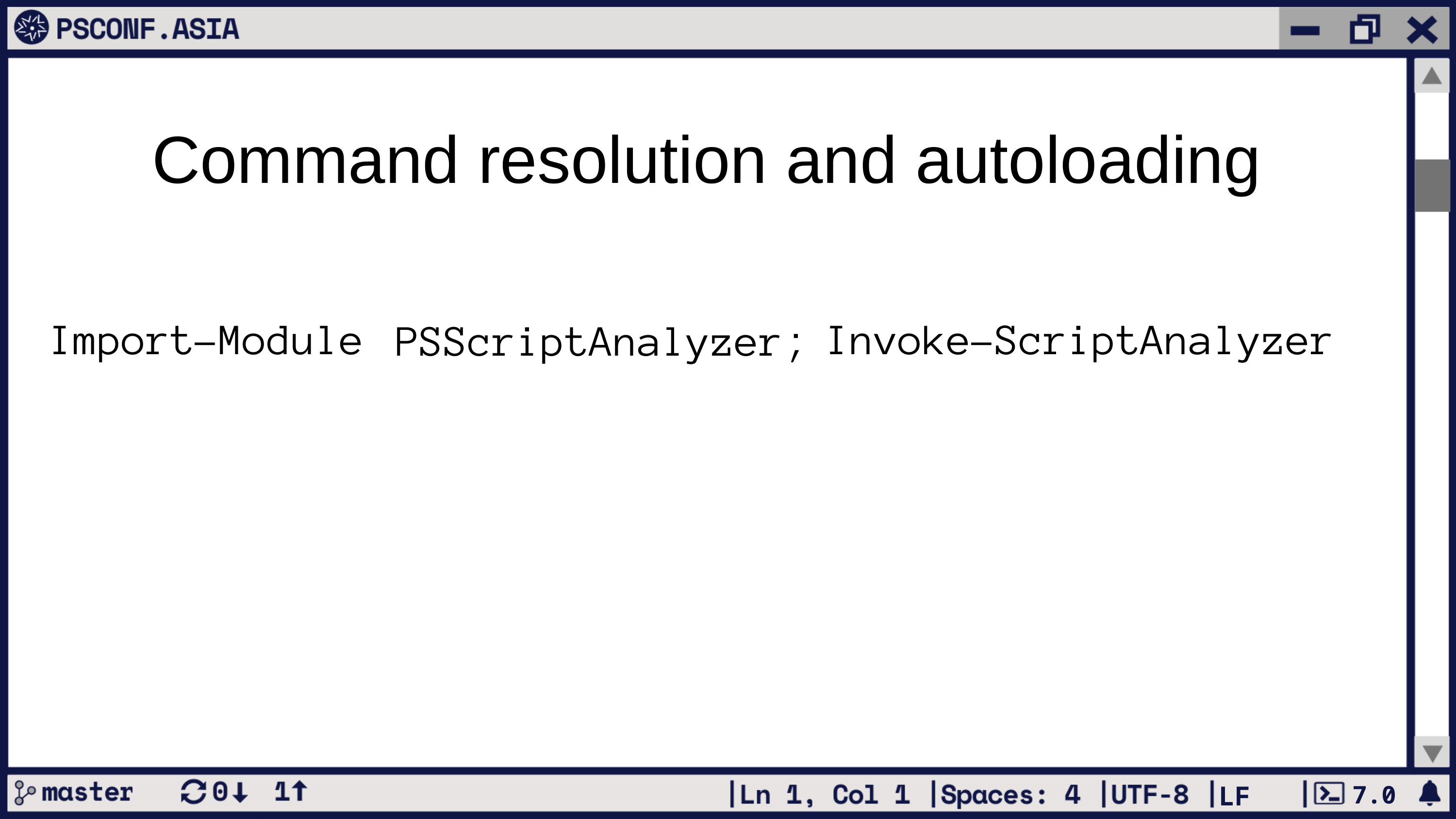

# Command resolution and autoloading
;
Invoke-ScriptAnalyzer
Import-Module
PSScriptAnalyzer
7.0
LF